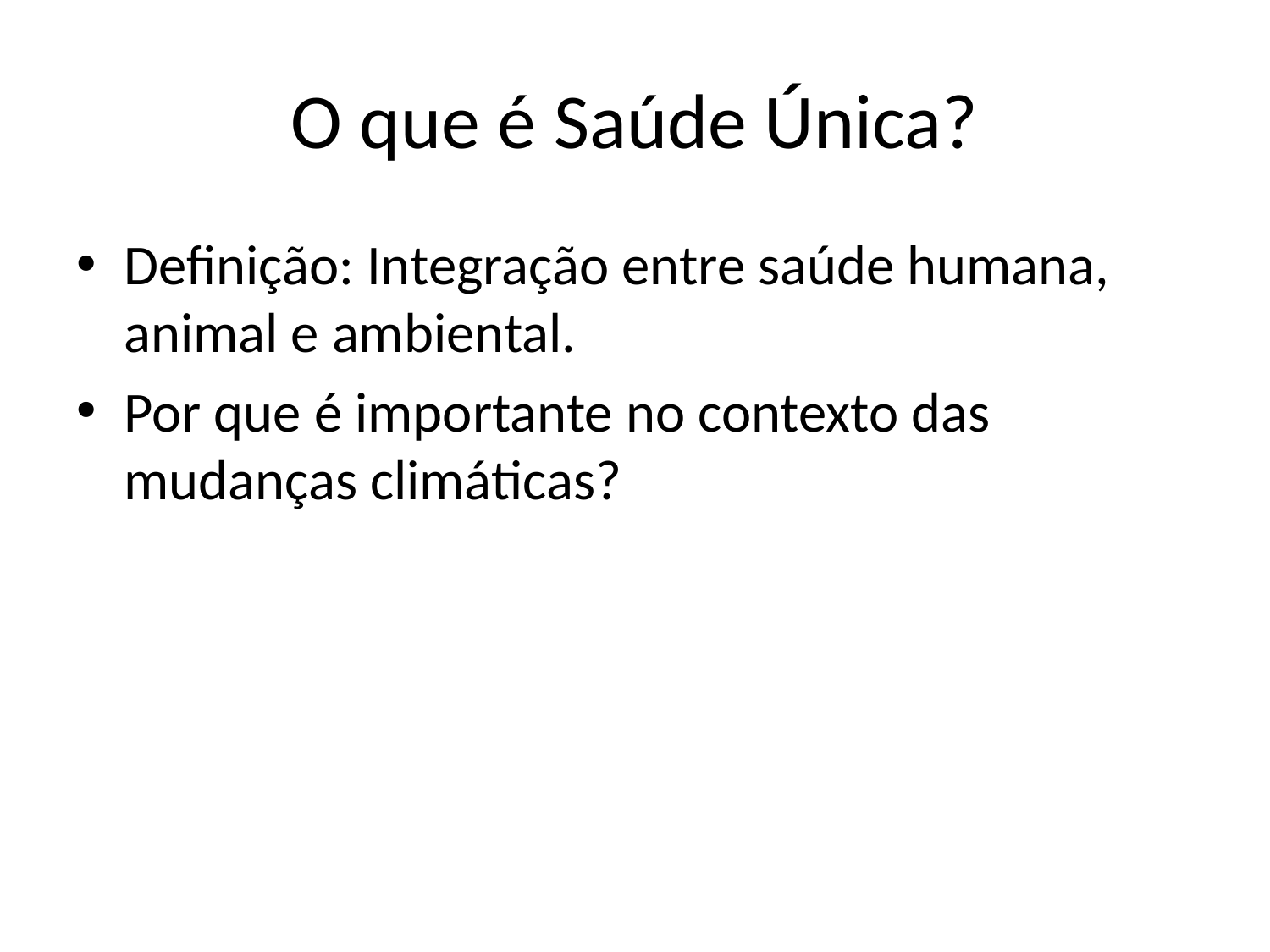

# O que é Saúde Única?
Definição: Integração entre saúde humana, animal e ambiental.
Por que é importante no contexto das mudanças climáticas?